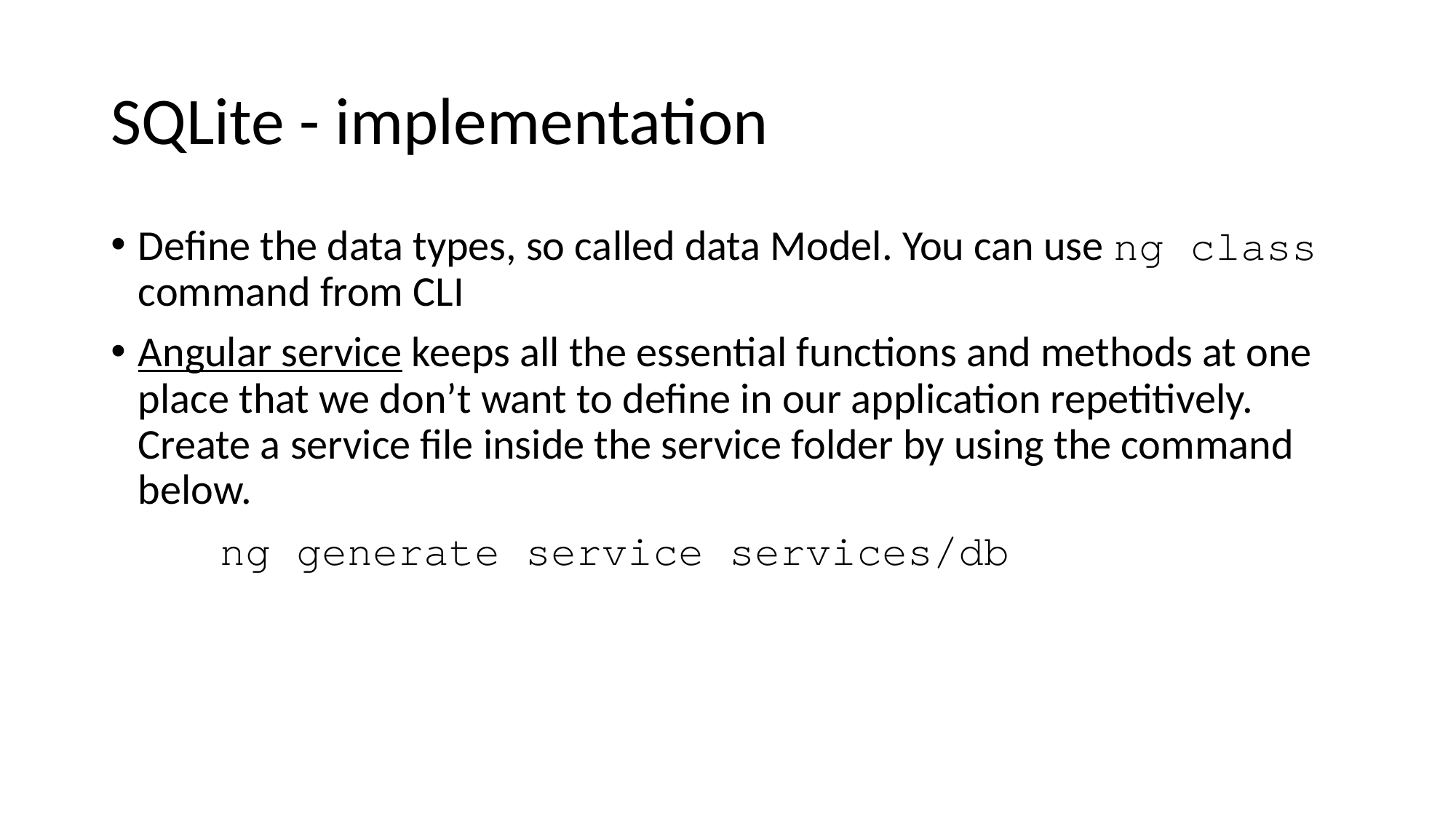

# SQLite - implementation
Define the data types, so called data Model. You can use ng class command from CLI
Angular service keeps all the essential functions and methods at one place that we don’t want to define in our application repetitively. Create a service file inside the service folder by using the command below.
	ng generate service services/db